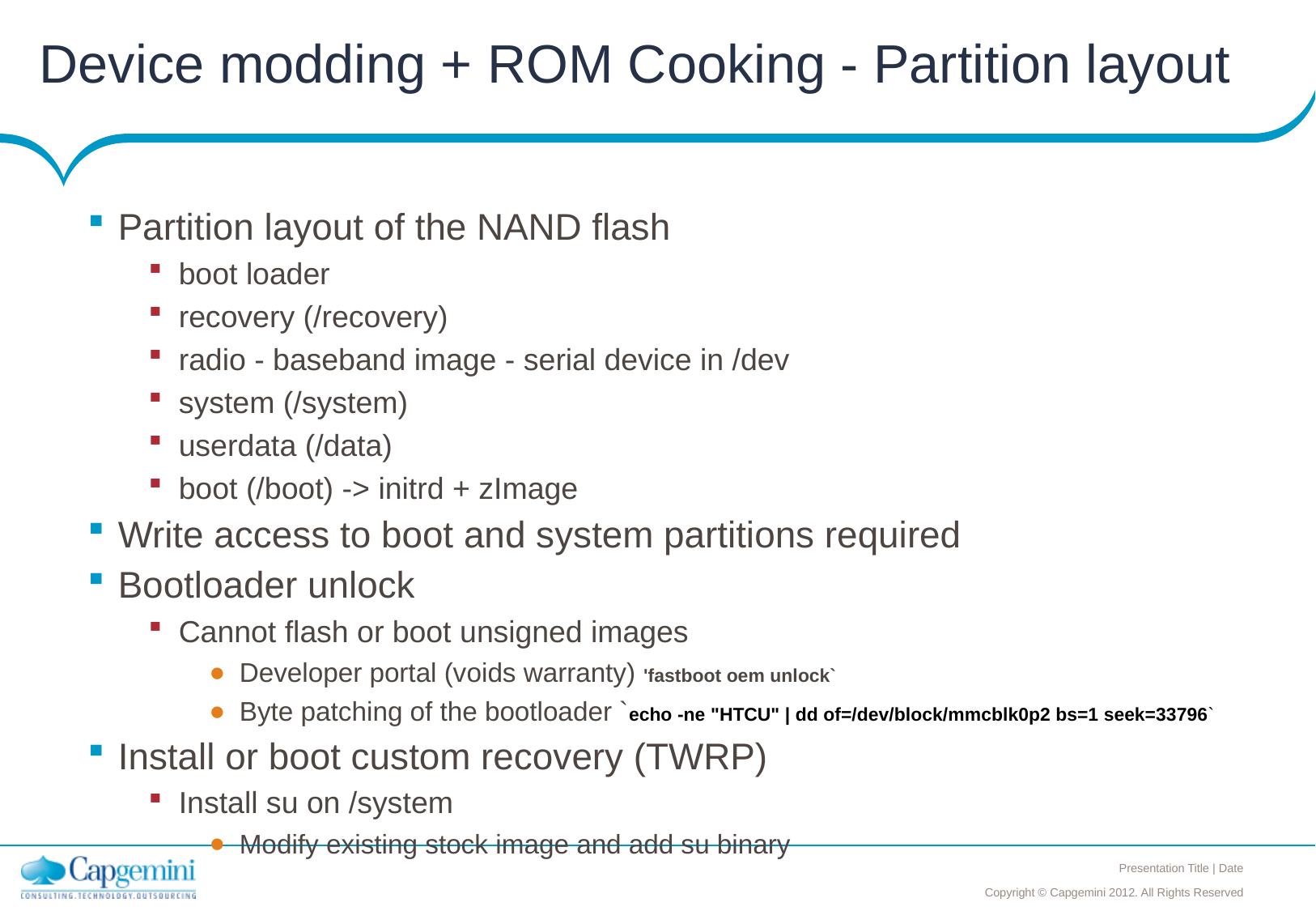

# Device modding + ROM Cooking - Partition layout
Partition layout of the NAND flash
boot loader
recovery (/recovery)
radio - baseband image - serial device in /dev
system (/system)
userdata (/data)
boot (/boot) -> initrd + zImage
Write access to boot and system partitions required
Bootloader unlock
Cannot flash or boot unsigned images
Developer portal (voids warranty) 'fastboot oem unlock`
Byte patching of the bootloader `echo -ne "HTCU" | dd of=/dev/block/mmcblk0p2 bs=1 seek=33796`
Install or boot custom recovery (TWRP)
Install su on /system
Modify existing stock image and add su binary